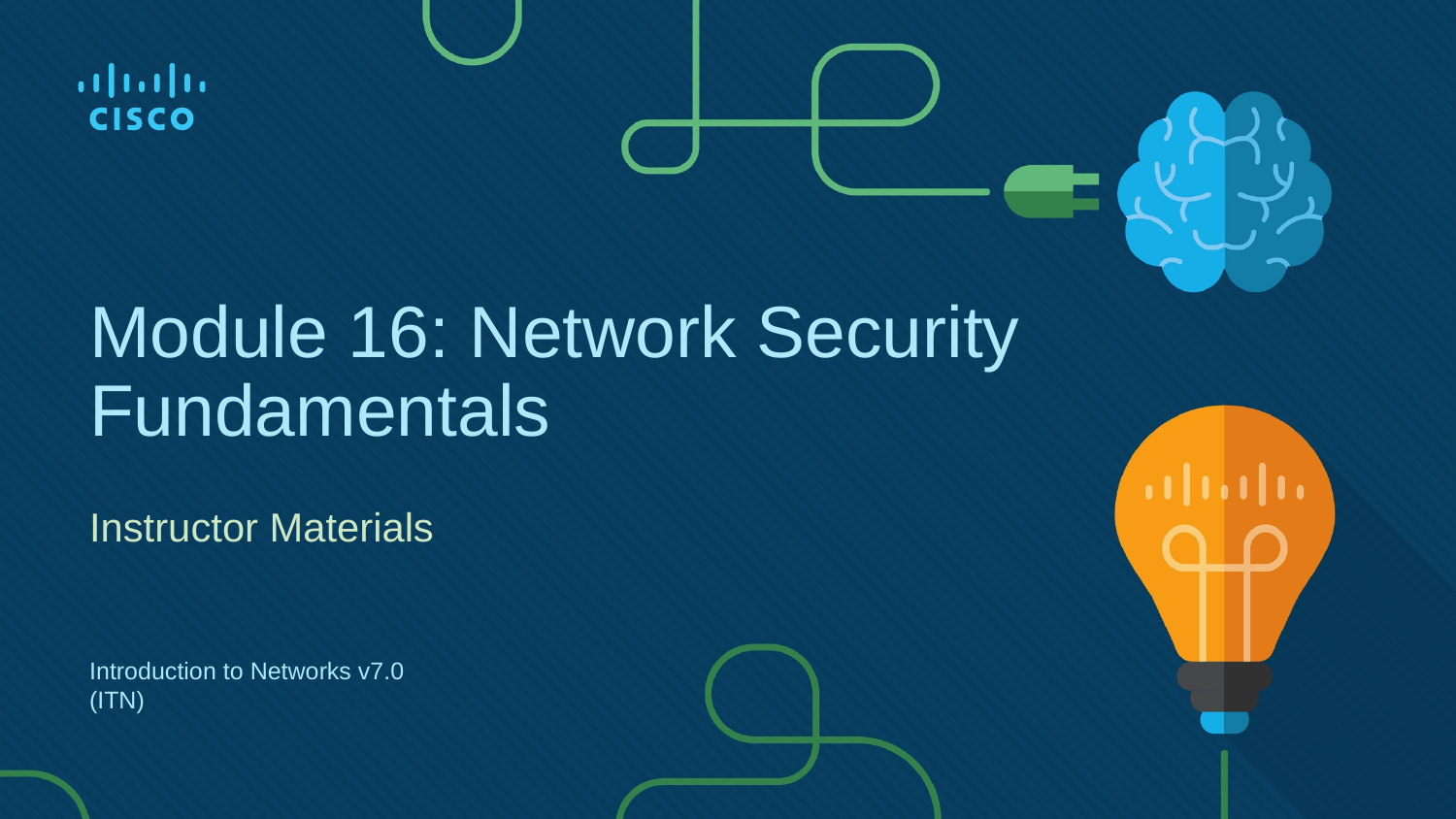

# Module 16: Network Security Fundamentals
Instructor Materials
Introduction to Networks v7.0 (ITN)